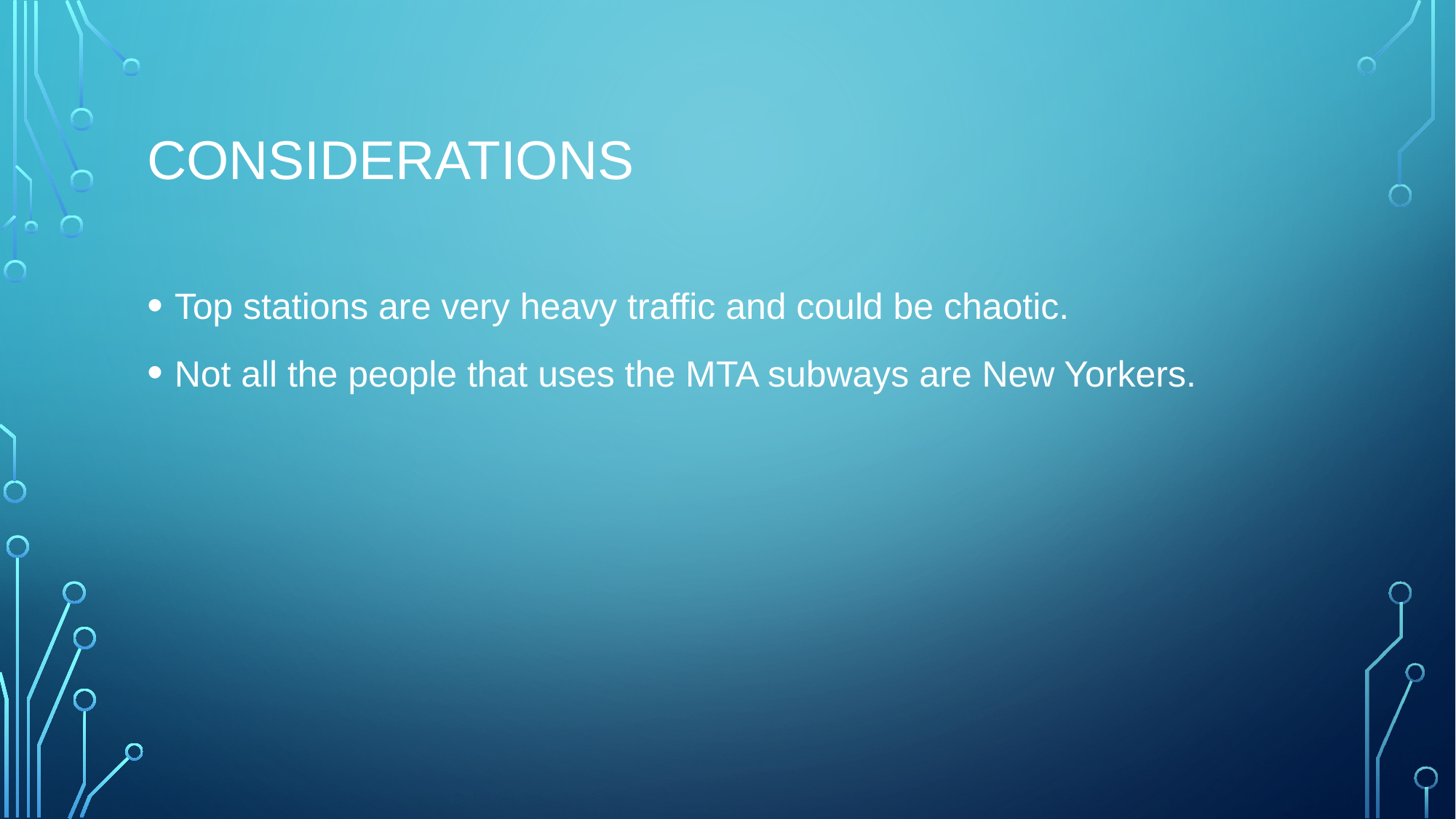

# Considerations
Top stations are very heavy traffic and could be chaotic.
Not all the people that uses the MTA subways are New Yorkers.